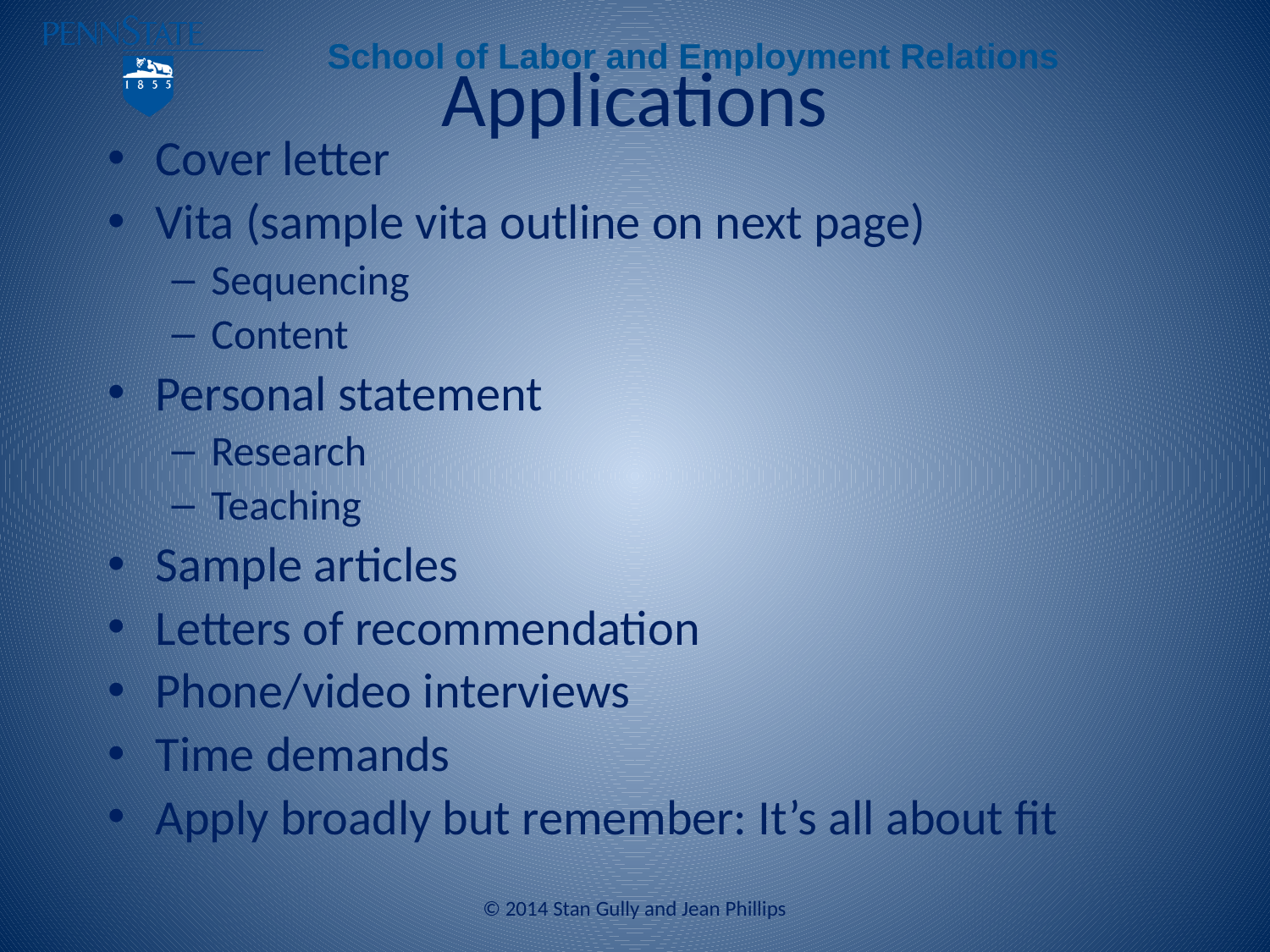

# Applications
Cover letter
Vita (sample vita outline on next page)
Sequencing
Content
Personal statement
Research
Teaching
Sample articles
Letters of recommendation
Phone/video interviews
Time demands
Apply broadly but remember: It’s all about fit
© 2014 Stan Gully and Jean Phillips